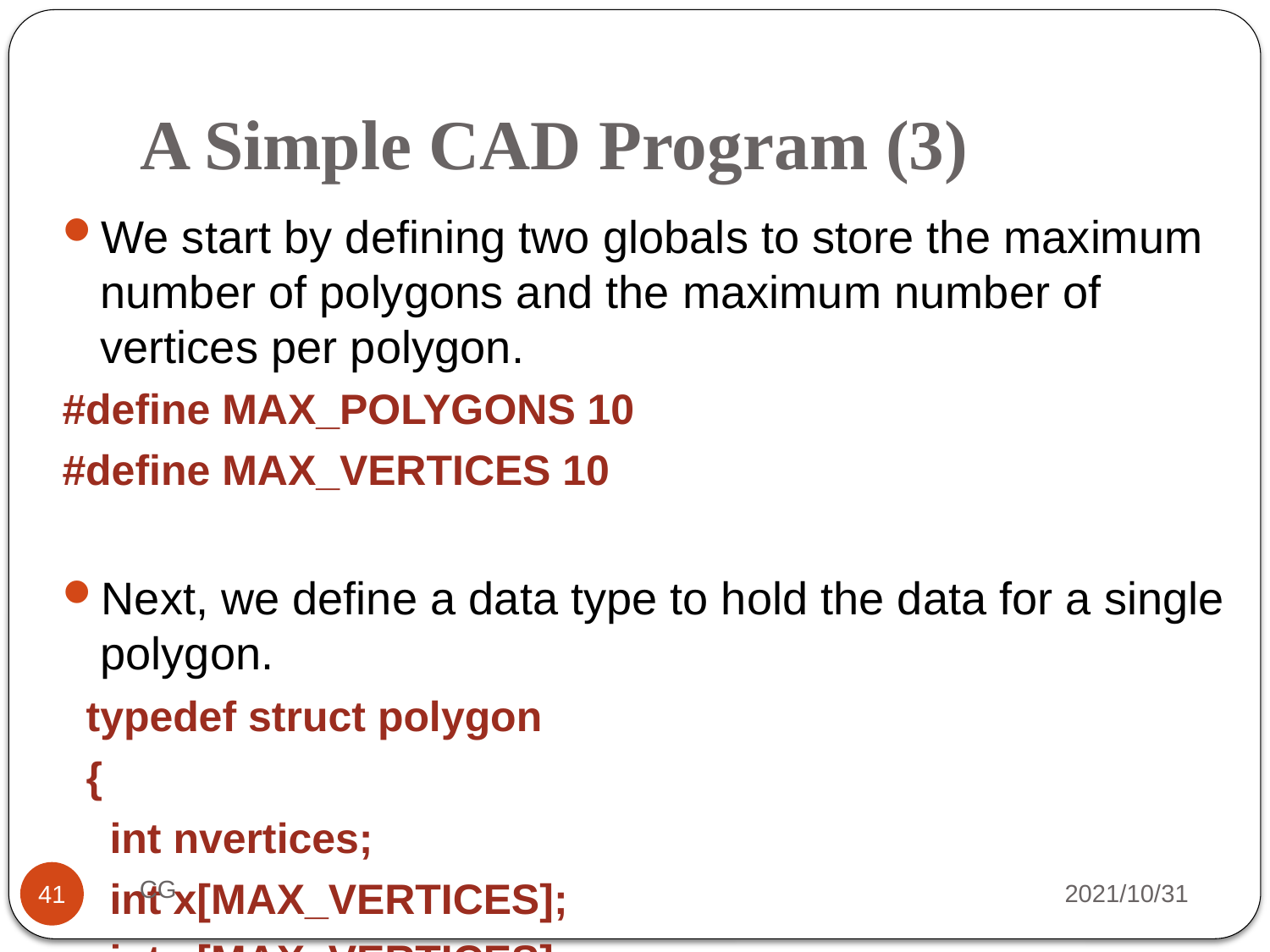

# A Simple CAD Program (3)
We start by defining two globals to store the maximum number of polygons and the maximum number of vertices per polygon.
#define MAX_POLYGONS 10
#define MAX_VERTICES 10

Next, we define a data type to hold the data for a single polygon.
  typedef struct polygon
  {
    int nvertices;
    int x[MAX_VERTICES];
    int y[MAX_VERTICES];
   } polygon;

CG
2021/10/31
41